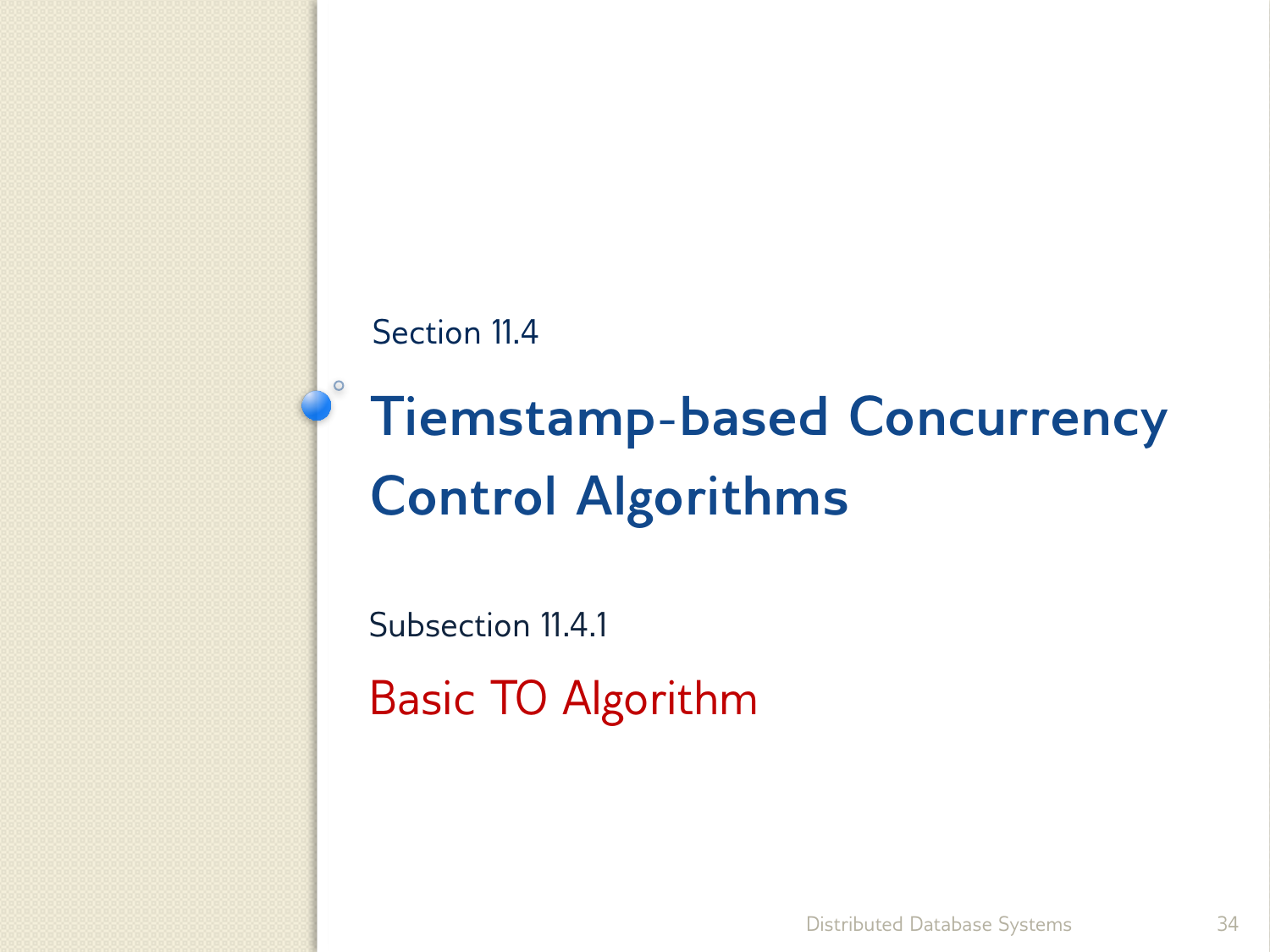

Section 11.4
# Tiemstamp-based Concurrency Control Algorithms
Subsection 11.4.1

Basic TO Algorithm
Distributed Database Systems
34